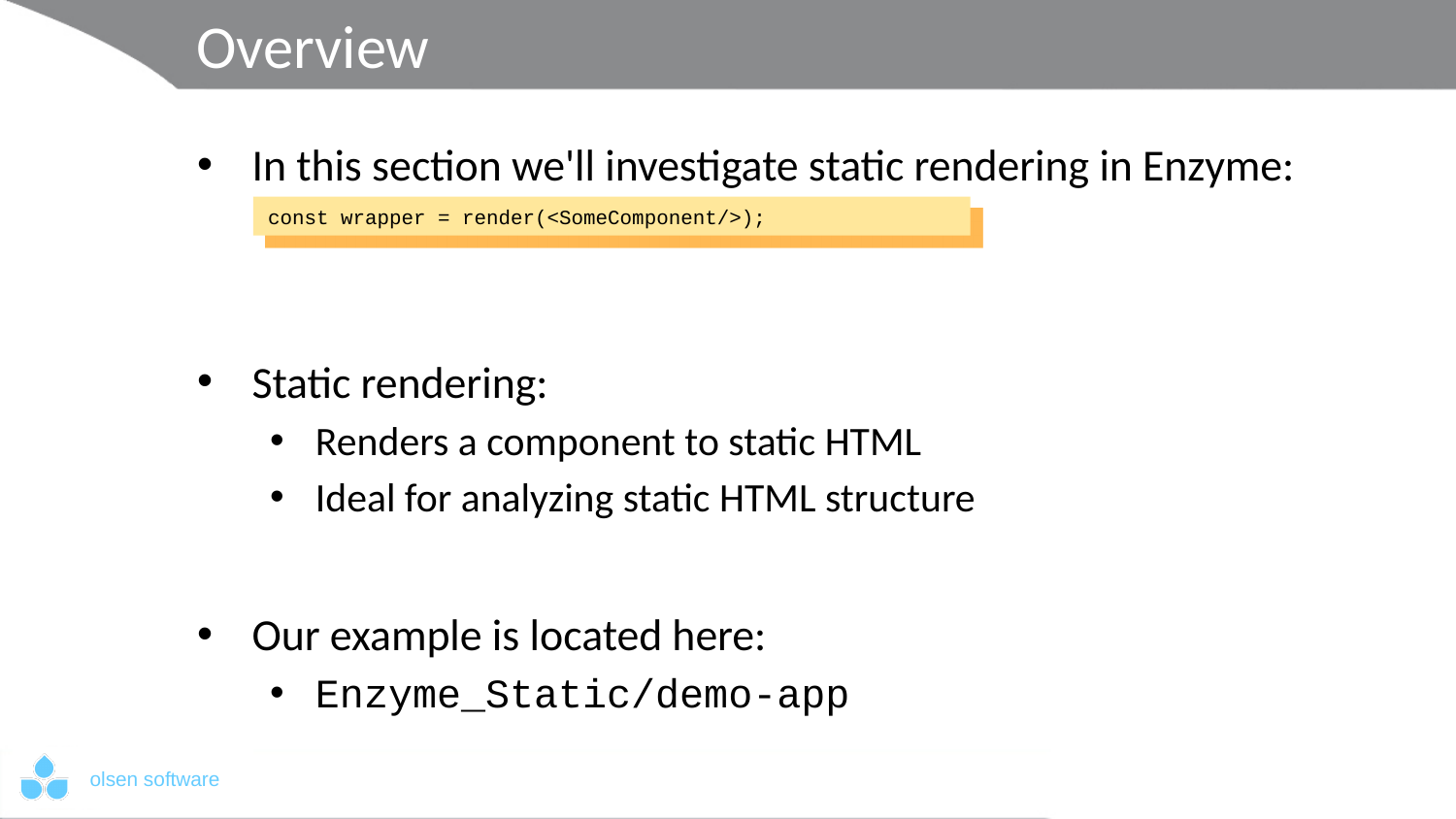

# Overview
In this section we'll investigate static rendering in Enzyme:

Static rendering:
Renders a component to static HTML
Ideal for analyzing static HTML structure

Our example is located here:
Enzyme_Static/demo-app

const wrapper = render(<SomeComponent/>);